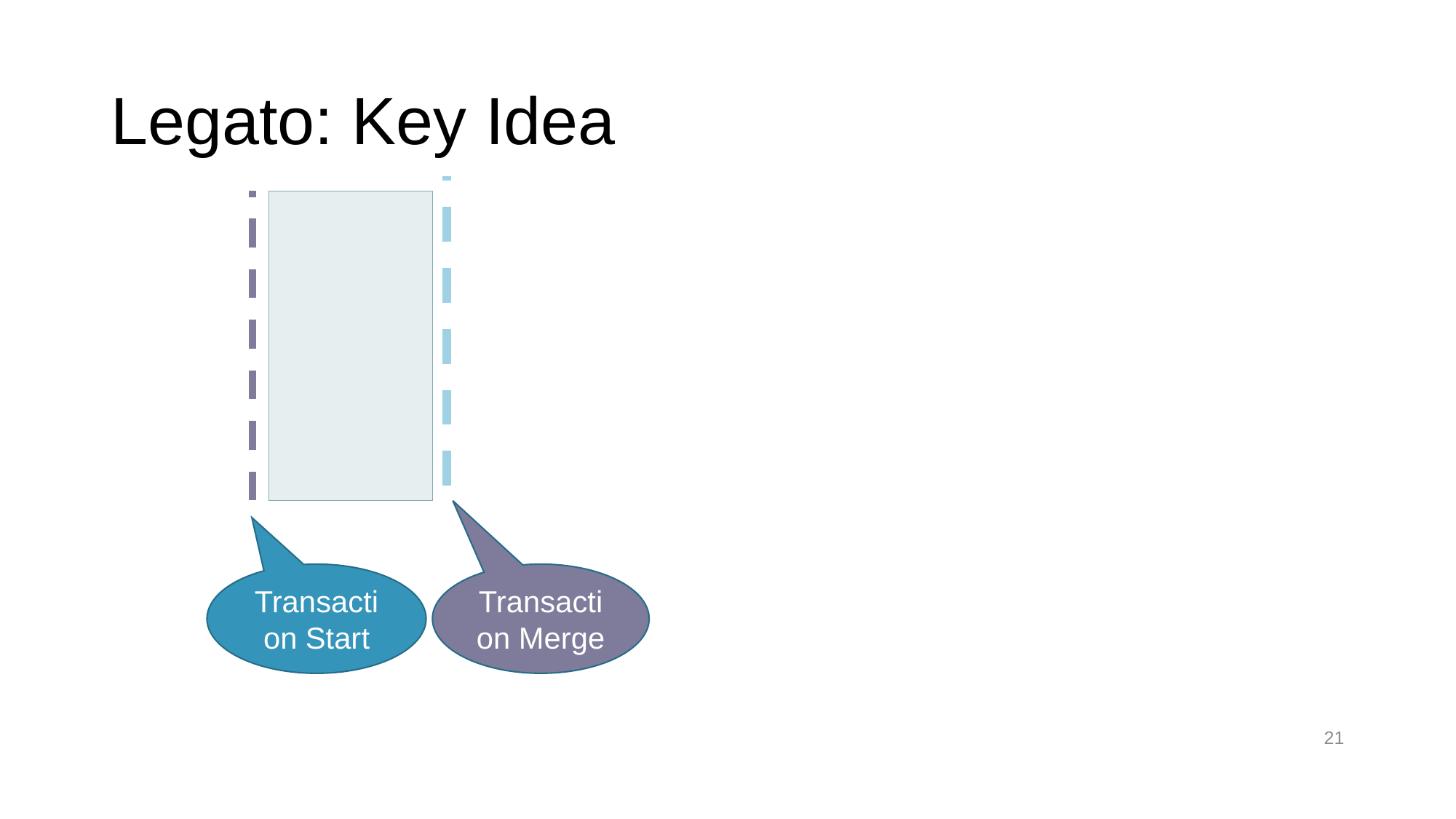

# Legato: Key Idea

Transaction Start
Transaction Merge
21